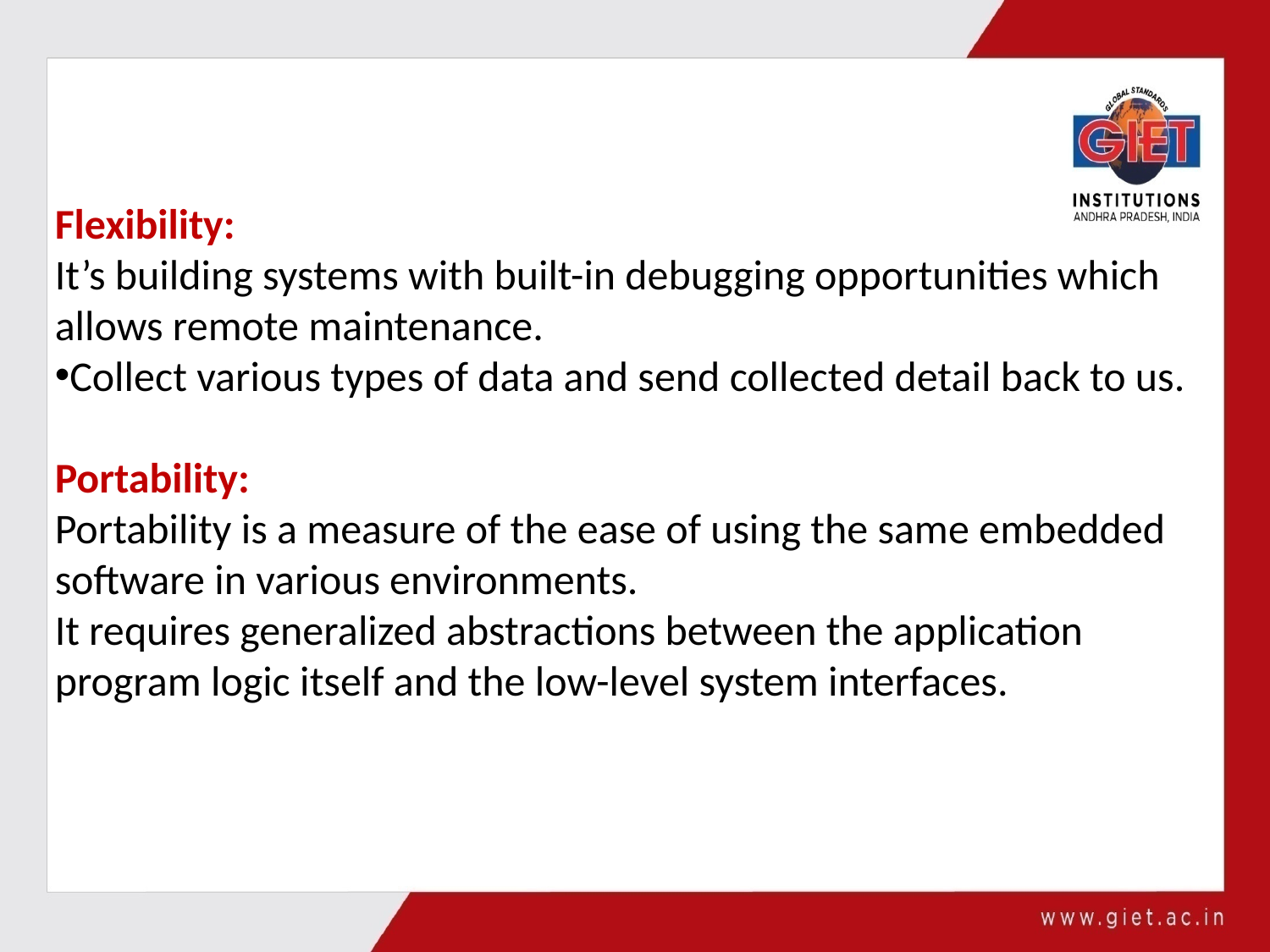

Flexibility:
It’s building systems with built-in debugging opportunities which allows remote maintenance.
Collect various types of data and send collected detail back to us.

Portability:
Portability is a measure of the ease of using the same embedded software in various environments.
It requires generalized abstractions between the application program logic itself and the low-level system interfaces.